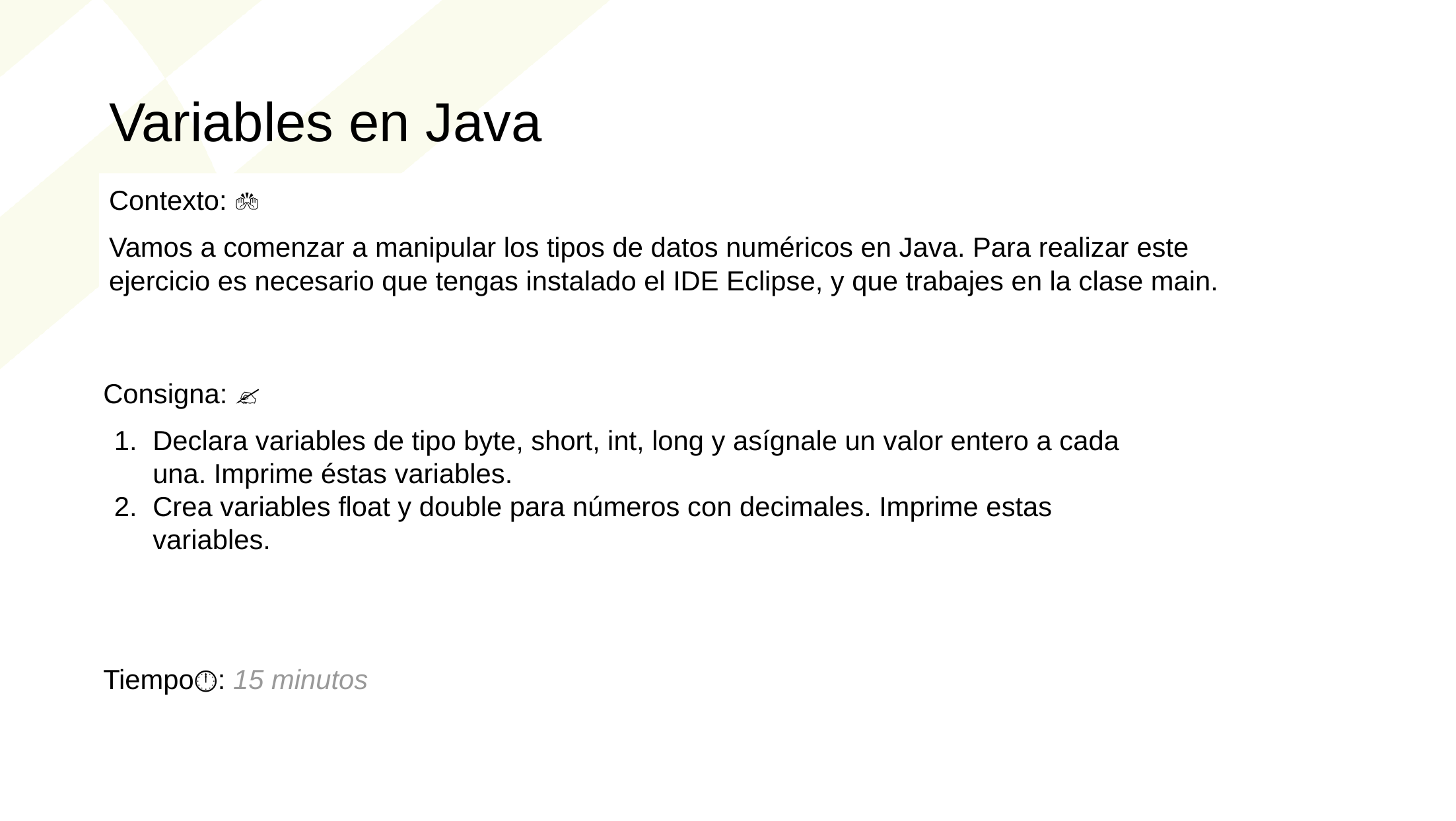

Variables en Java
Contexto: 🙌
Vamos a comenzar a manipular los tipos de datos numéricos en Java. Para realizar este ejercicio es necesario que tengas instalado el IDE Eclipse, y que trabajes en la clase main.
Consigna: ✍️
Declara variables de tipo byte, short, int, long y asígnale un valor entero a cada una. Imprime éstas variables.
Crea variables float y double para números con decimales. Imprime estas variables.

Tiempo🕛: 15 minutos